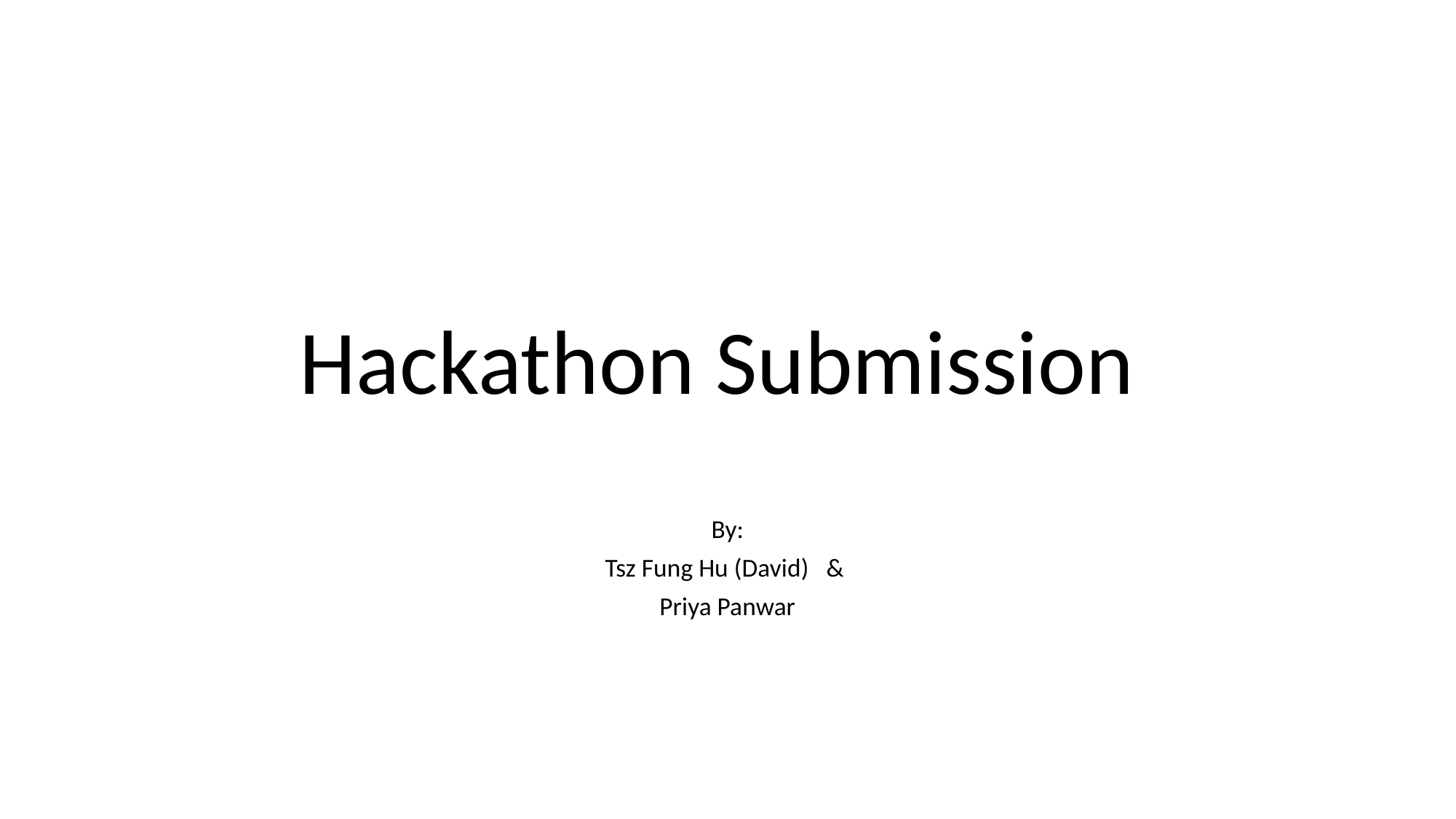

# Hackathon Submission

By:
Tsz Fung Hu (David)   &
Priya Panwar